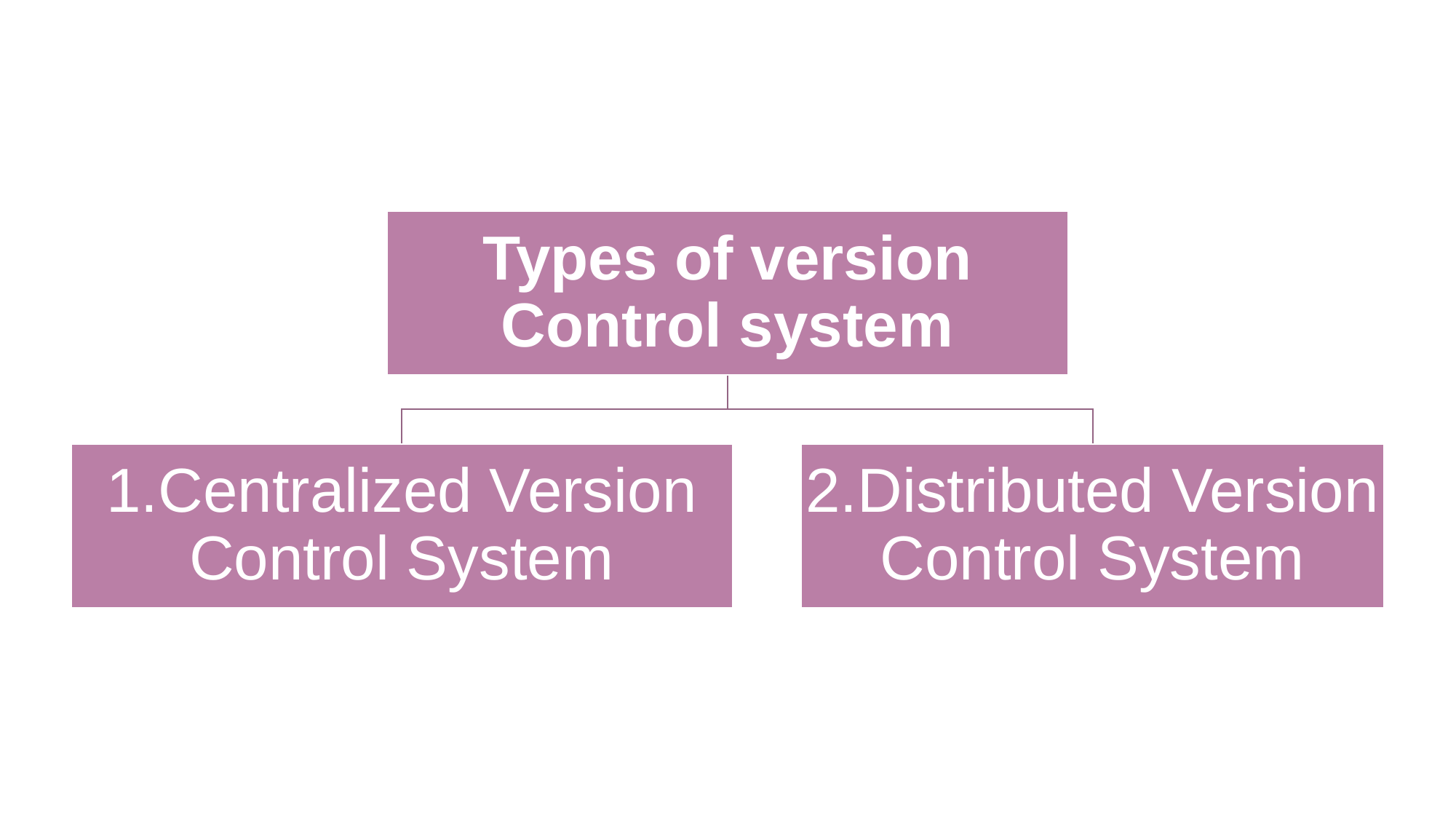

Types of version Control system
1.Centralized Version Control System
2.Distributed Version Control System